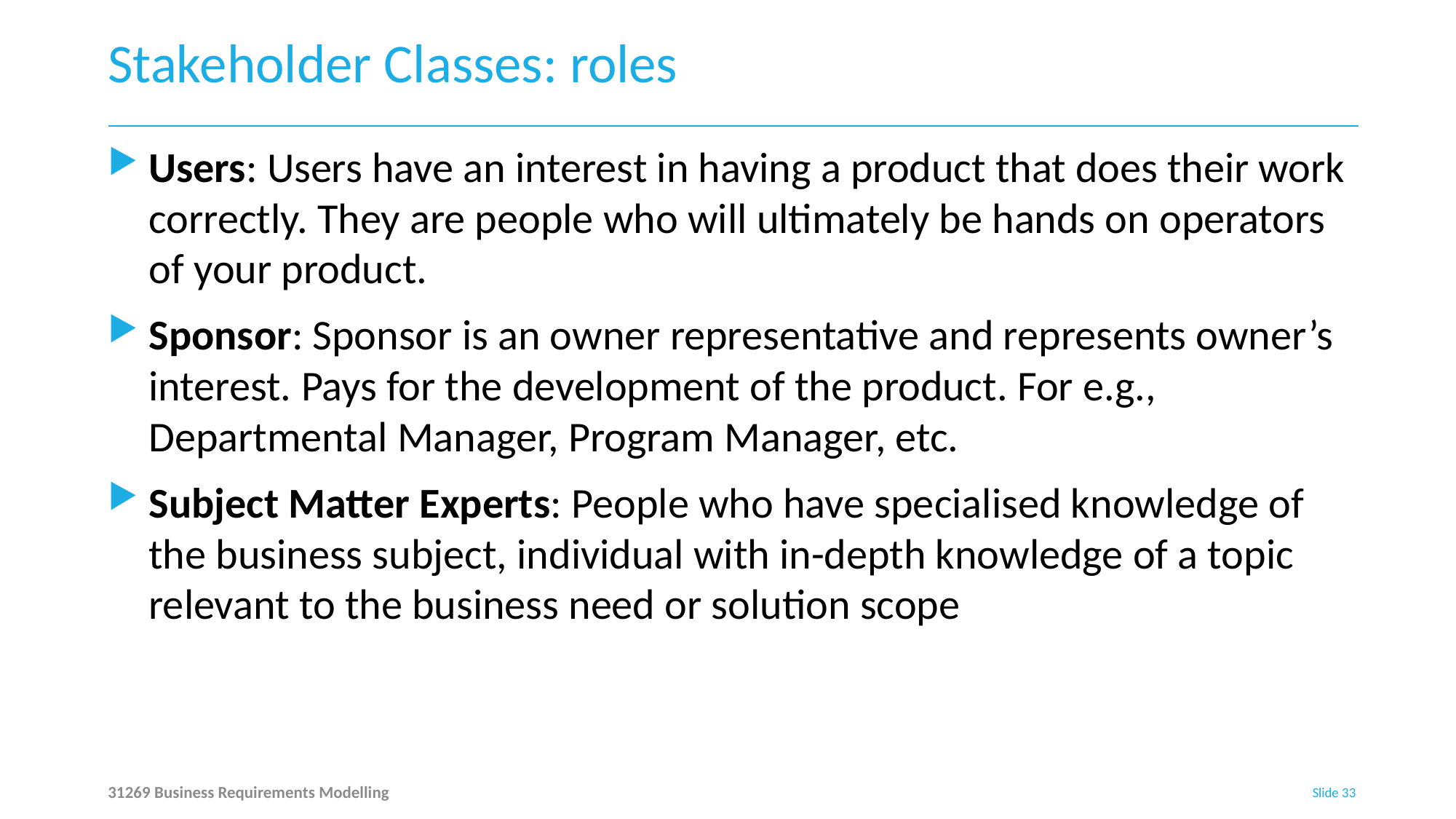

# Stakeholder Classes: roles
Users: Users have an interest in having a product that does their work correctly. They are people who will ultimately be hands on operators of your product.
Sponsor: Sponsor is an owner representative and represents owner’s interest. Pays for the development of the product. For e.g., Departmental Manager, Program Manager, etc.
Subject Matter Experts: People who have specialised knowledge of the business subject, individual with in-depth knowledge of a topic relevant to the business need or solution scope

31269 Business Requirements Modelling
Slide 33